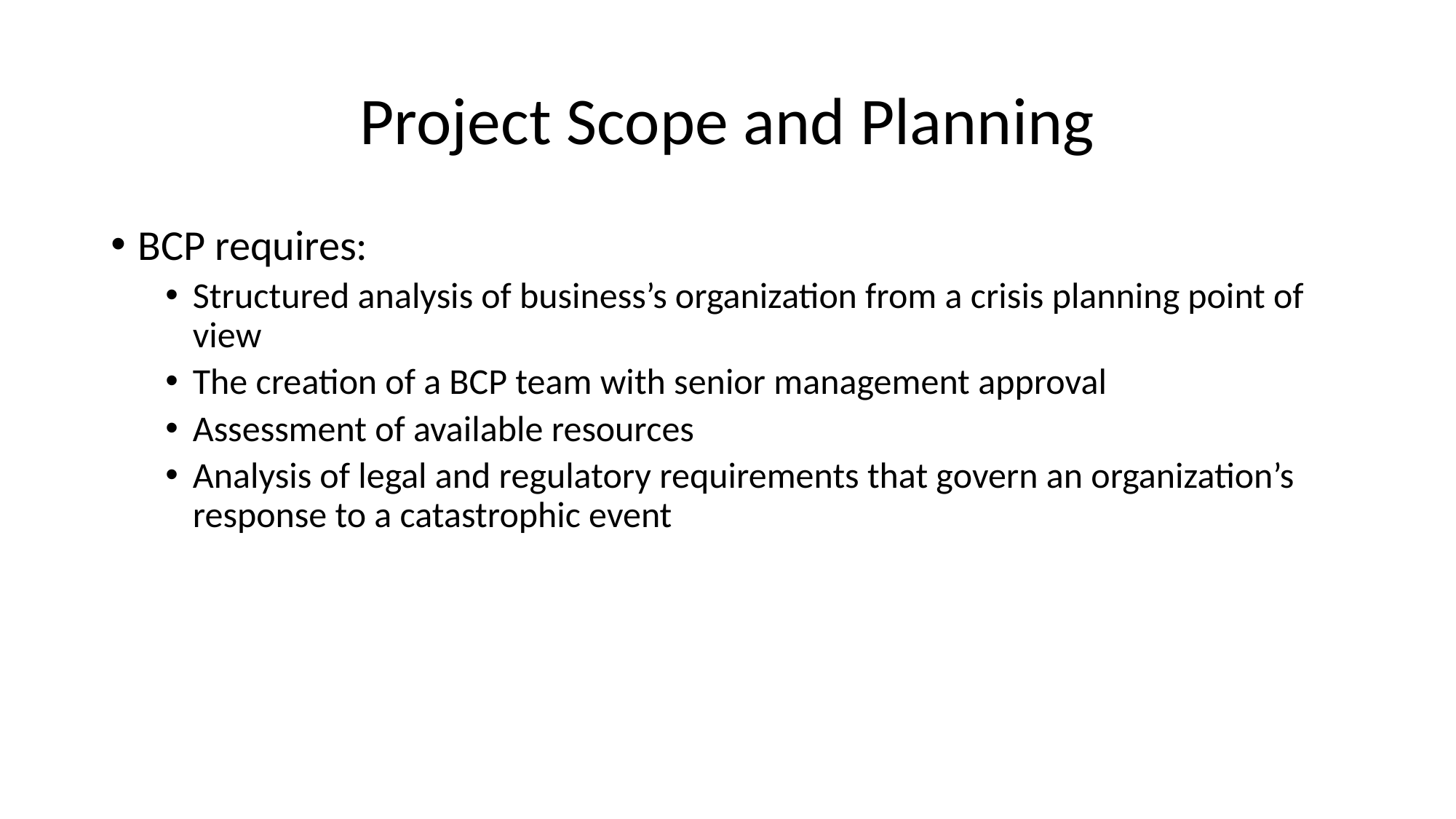

# Project Scope and Planning
BCP requires:
Structured analysis of business’s organization from a crisis planning point of view
The creation of a BCP team with senior management approval
Assessment of available resources
Analysis of legal and regulatory requirements that govern an organization’s response to a catastrophic event